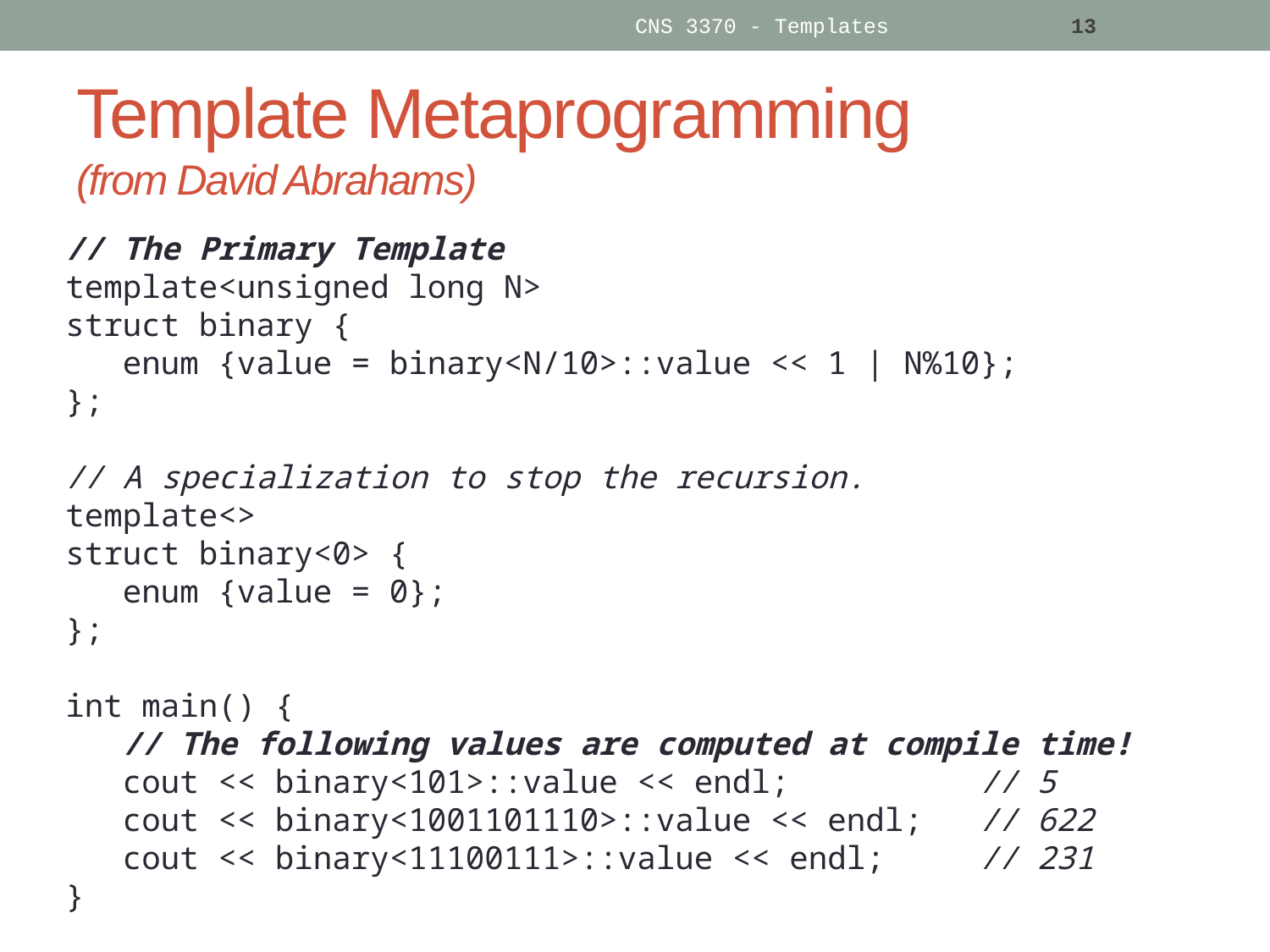

CNS 3370 - Templates
13
# Template Metaprogramming (from David Abrahams)
// The Primary Template
template<unsigned long N>
struct binary {
   enum {value = binary<N/10>::value << 1 | N%10};
};

// A specialization to stop the recursion.
template<>
struct binary<0> {
   enum {value = 0};
};

int main() {
   // The following values are computed at compile time!
   cout << binary<101>::value << endl;          // 5
   cout << binary<1001101110>::value << endl;   // 622
   cout << binary<11100111>::value << endl;     // 231
}